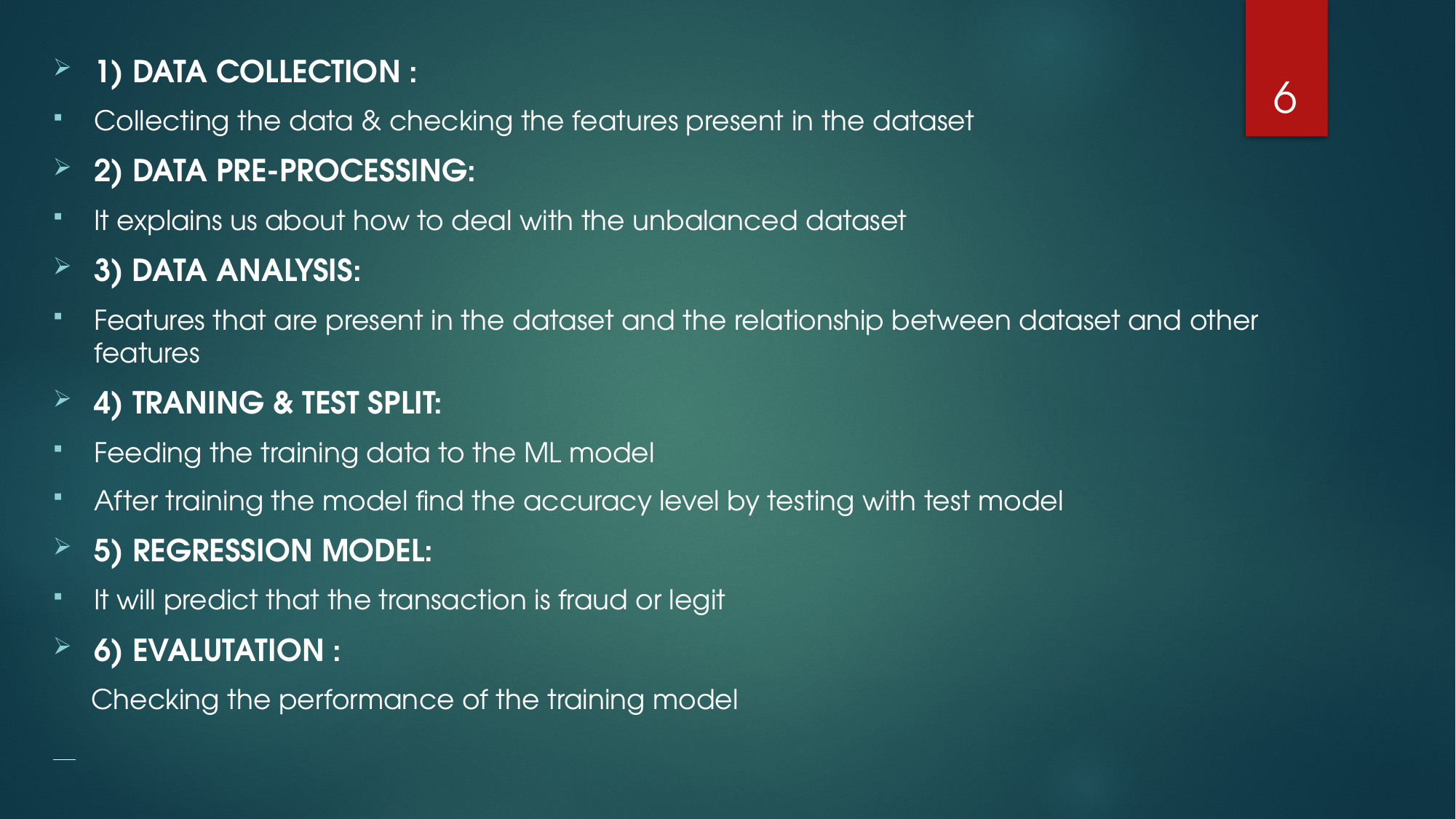

6
1) DATA COLLECTION :
Collecting the data & checking the features present in the dataset
2) DATA PRE-PROCESSING:
It explains us about how to deal with the unbalanced dataset
3) DATA ANALYSIS:
Features that are present in the dataset and the relationship between dataset and other features
4) TRANING & TEST SPLIT:
Feeding the training data to the ML model
After training the model find the accuracy level by testing with test model
5) REGRESSION MODEL:
It will predict that the transaction is fraud or legit
6) EVALUTATION :
     Checking the performance of the training model